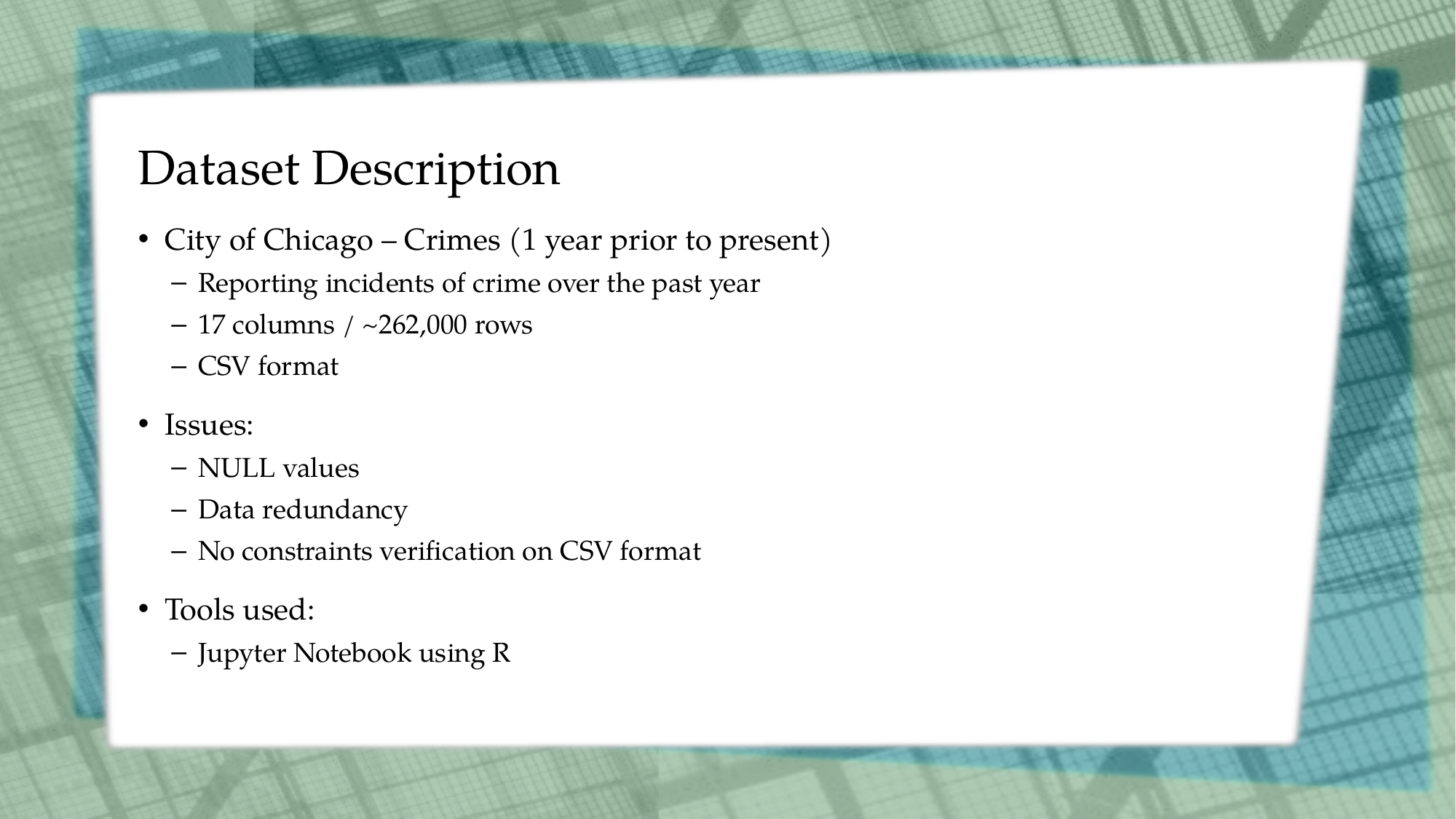

# Dataset Description
City of Chicago – Crimes (1 year prior to present)
Reporting incidents of crime over the past year
17 columns / ~262,000 rows
CSV format
Issues:
NULL values
Data redundancy
No constraints verification on CSV format
Tools used:
Jupyter Notebook using R